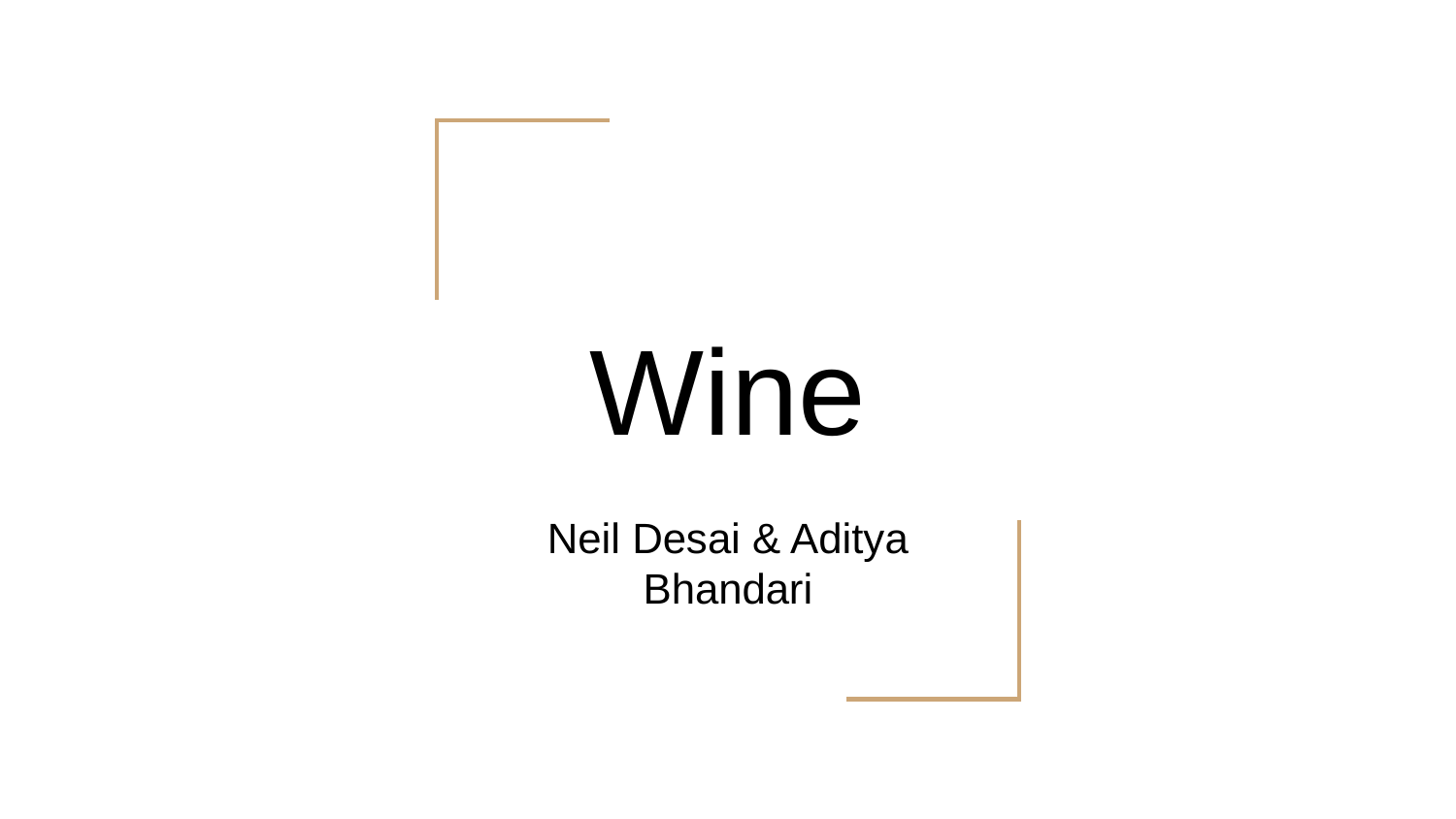

# Wine
Neil Desai & Aditya Bhandari